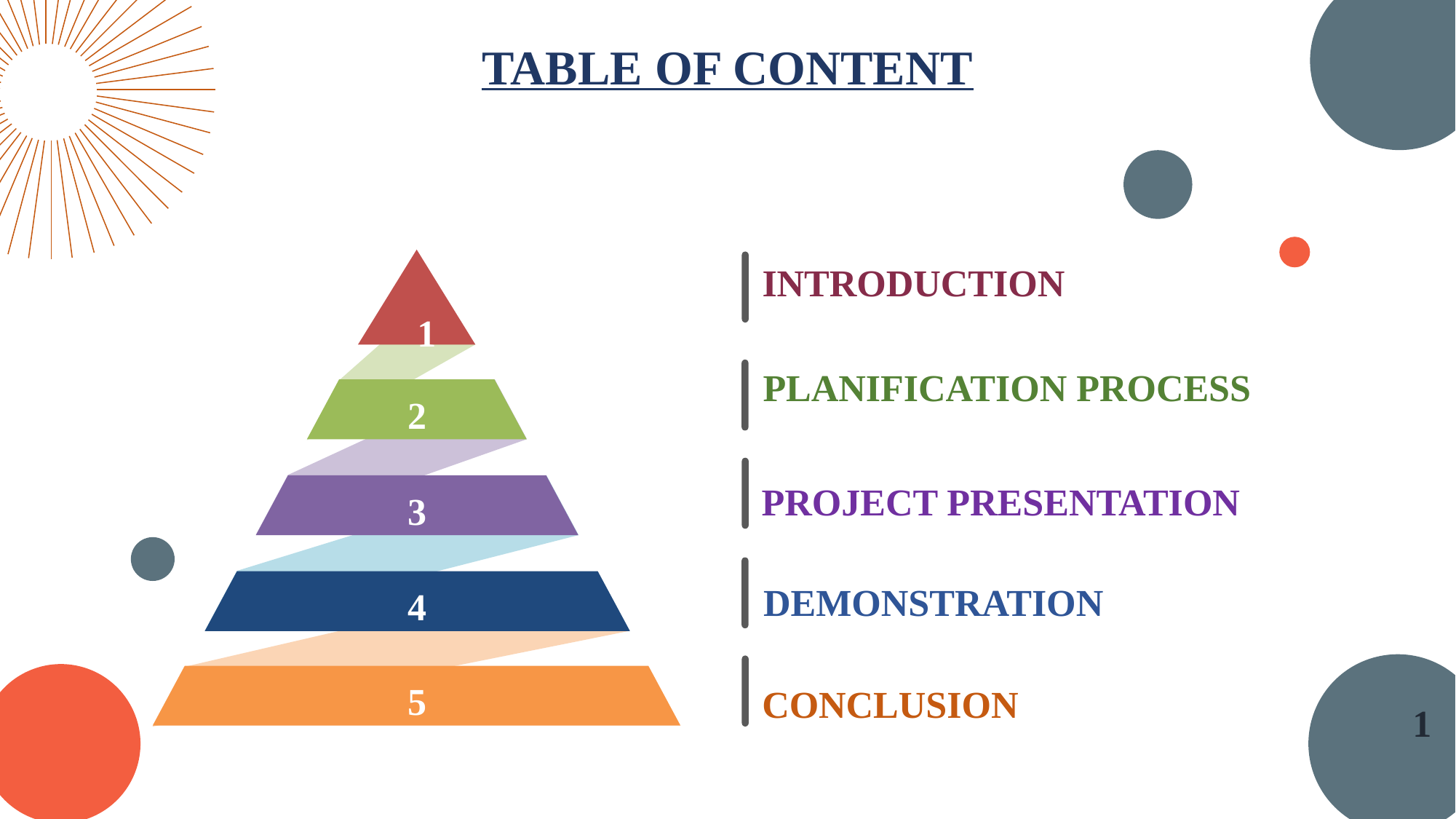

TABLE OF CONTENT

1
INTRODUCTION

PLANIFICATION PROCESS

2

PROJECT PRESENTATION

3

DEMONSTRATION

4

5
CONCLUSION
1